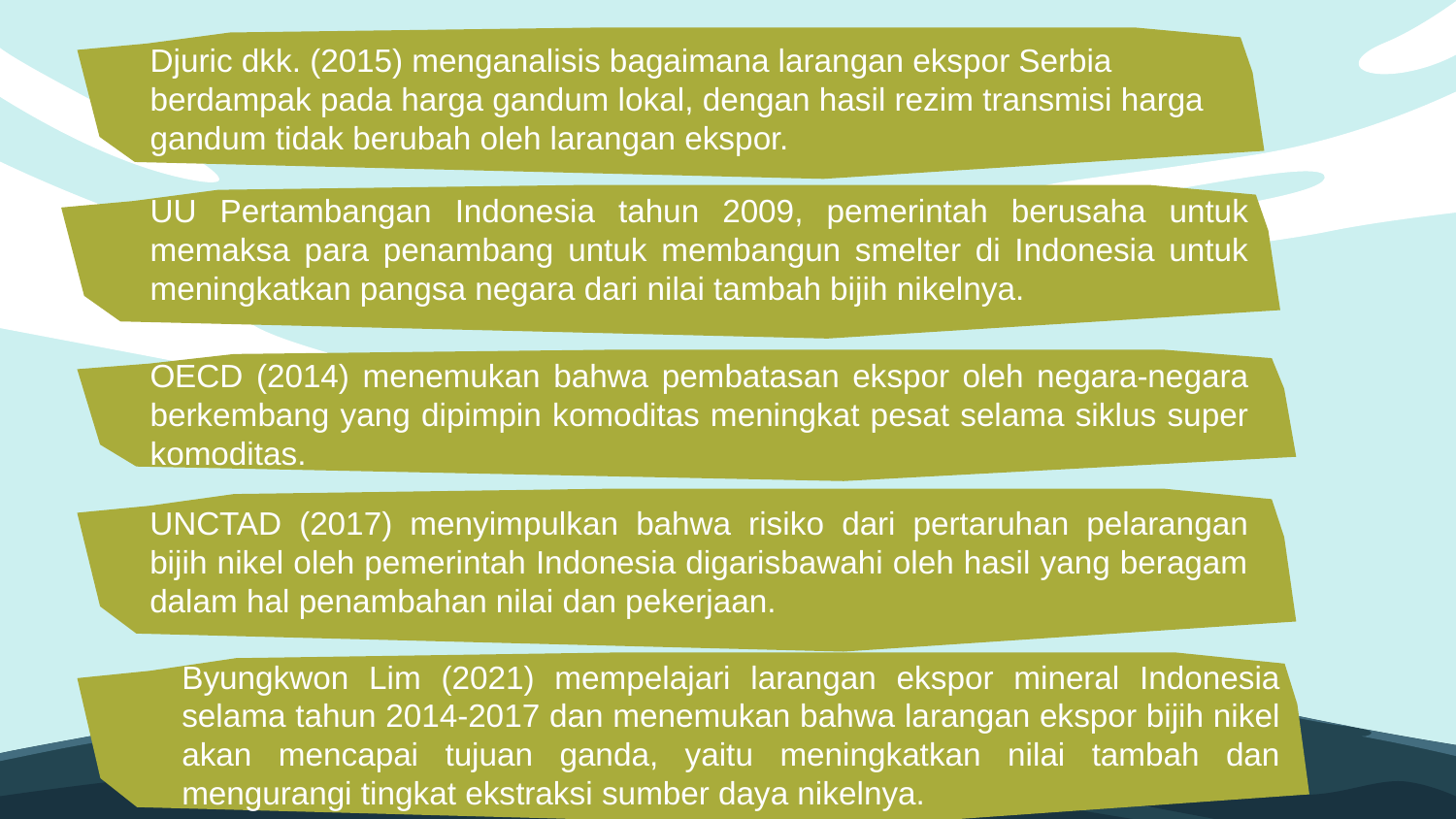

Djuric dkk. (2015) menganalisis bagaimana larangan ekspor Serbia berdampak pada harga gandum lokal, dengan hasil rezim transmisi harga gandum tidak berubah oleh larangan ekspor.

UU Pertambangan Indonesia tahun 2009, pemerintah berusaha untuk memaksa para penambang untuk membangun smelter di Indonesia untuk meningkatkan pangsa negara dari nilai tambah bijih nikelnya.

OECD (2014) menemukan bahwa pembatasan ekspor oleh negara-negara berkembang yang dipimpin komoditas meningkat pesat selama siklus super komoditas.

UNCTAD (2017) menyimpulkan bahwa risiko dari pertaruhan pelarangan bijih nikel oleh pemerintah Indonesia digarisbawahi oleh hasil yang beragam dalam hal penambahan nilai dan pekerjaan.

Byungkwon Lim (2021) mempelajari larangan ekspor mineral Indonesia selama tahun 2014-2017 dan menemukan bahwa larangan ekspor bijih nikel akan mencapai tujuan ganda, yaitu meningkatkan nilai tambah dan mengurangi tingkat ekstraksi sumber daya nikelnya.